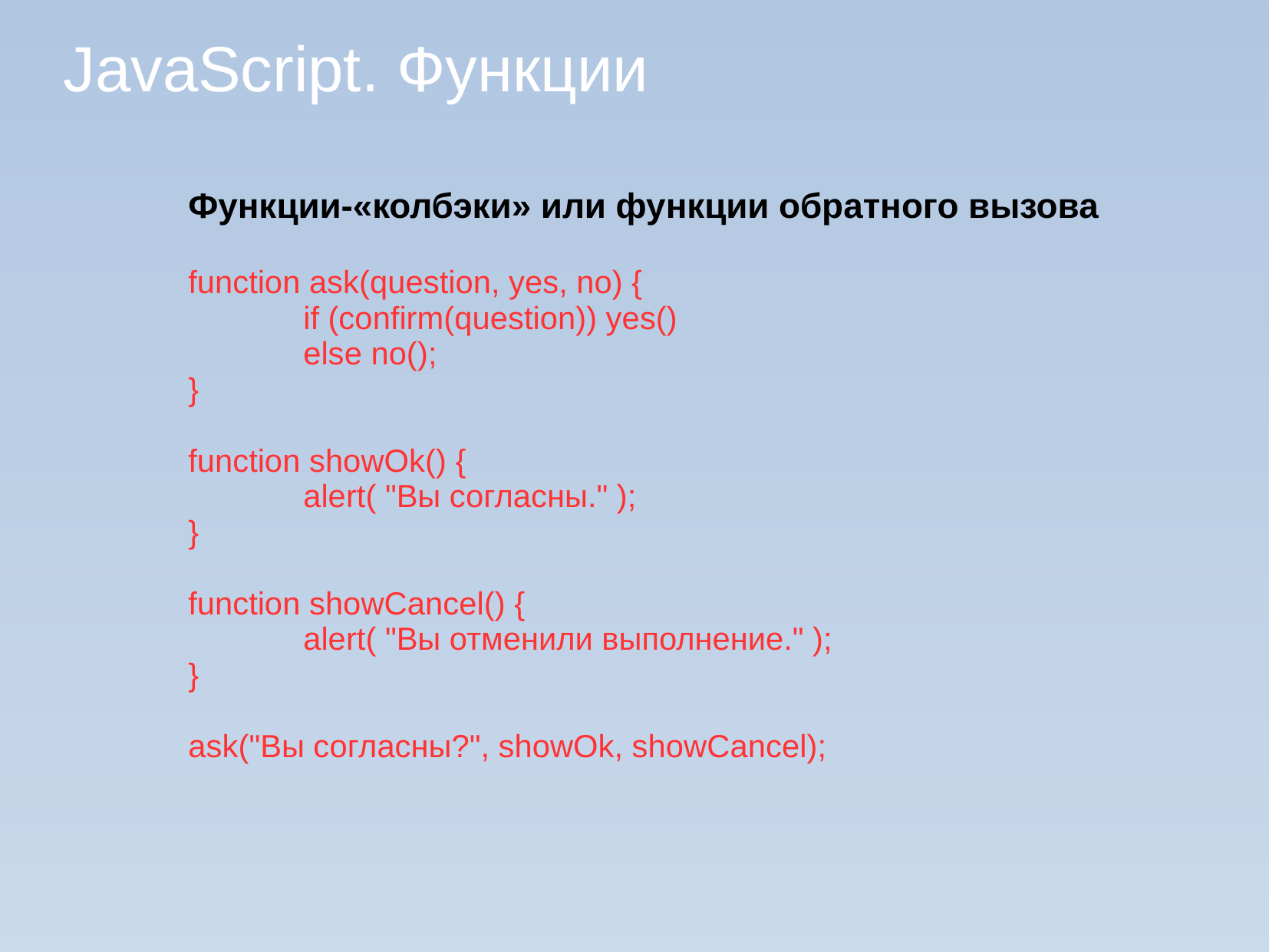

JavaScript. Функции
Функции-«колбэки» или функции обратного вызова

function ask(question, yes, no) {
	if (confirm(question)) yes()
	else no();
}

function showOk() {
	alert( "Вы согласны." );
}

function showCancel() {
	alert( "Вы отменили выполнение." );
}

ask("Вы согласны?", showOk, showCancel);